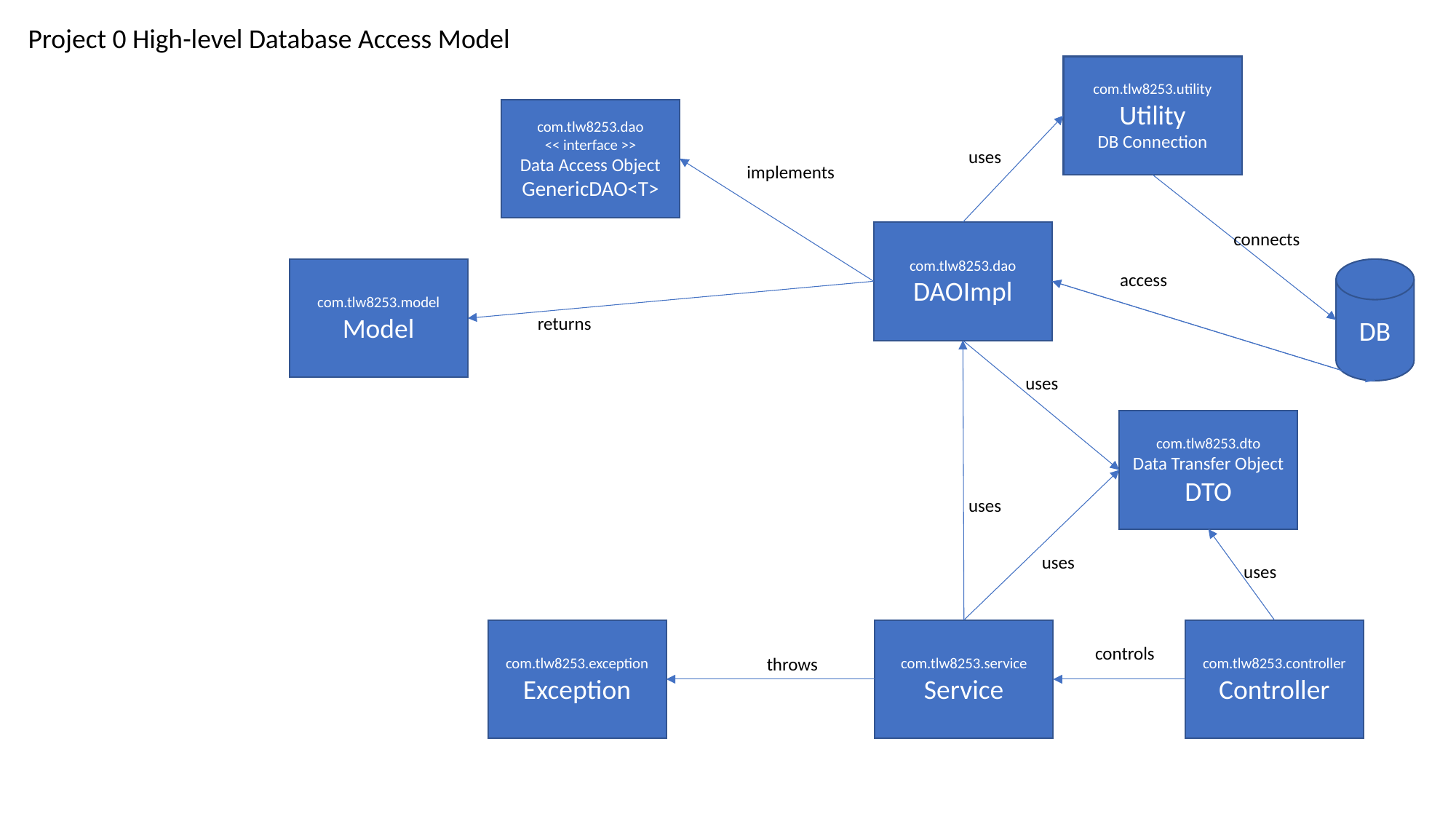

Project 0 High-level Database Access Model
com.tlw8253.utility
Utility
DB Connection
com.tlw8253.dao
<< interface >>
Data Access Object
GenericDAO<T>
uses
implements
com.tlw8253.dao
DAOImpl
connects
com.tlw8253.model
Model
DB
access
returns
uses
com.tlw8253.dto
Data Transfer Object
DTO
uses
uses
uses
com.tlw8253.exception
Exception
com.tlw8253.service
Service
com.tlw8253.controller
Controller
controls
throws